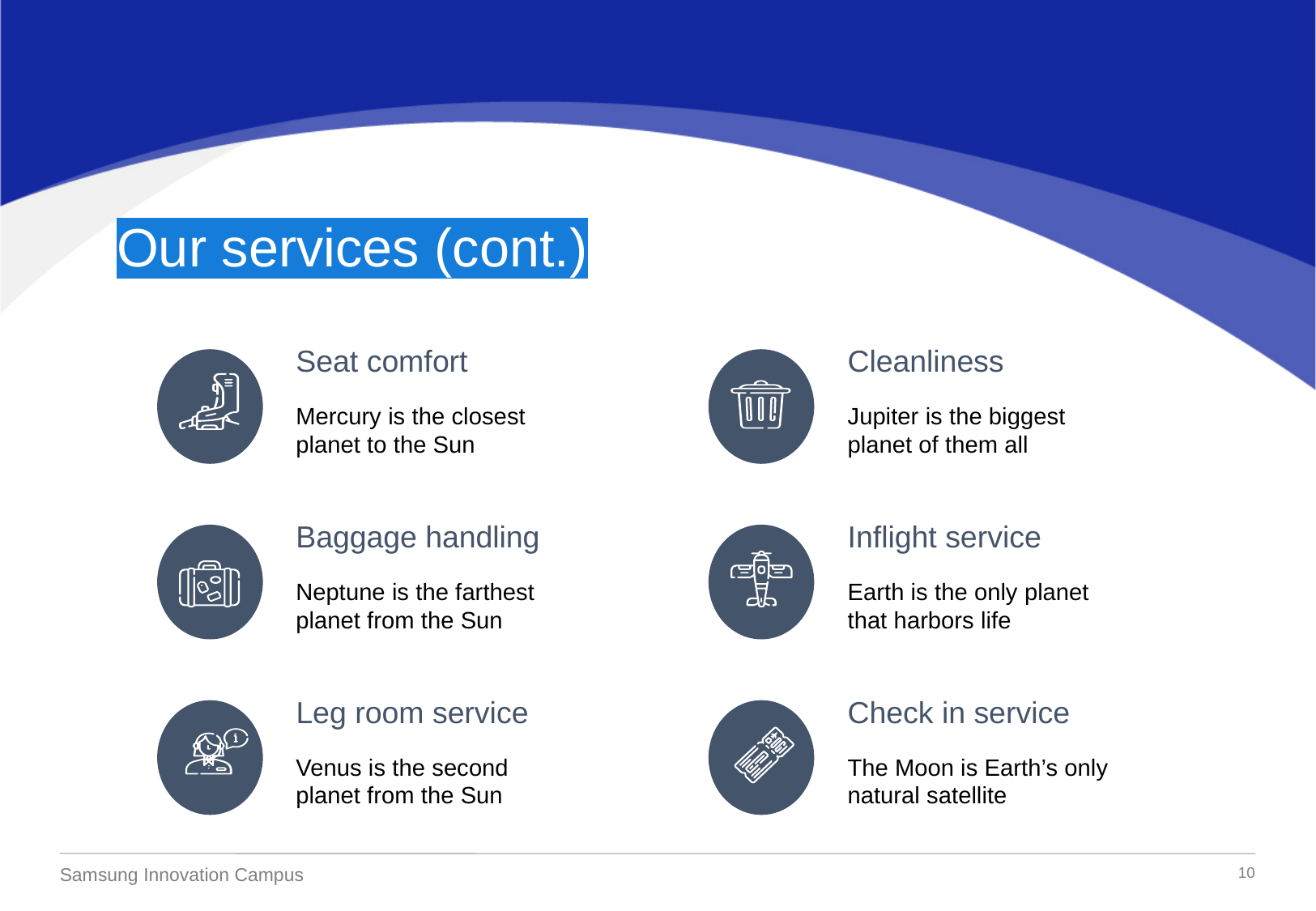

Our services (cont.)
Seat comfort
Cleanliness

Mercury is the closest planet to the Sun
Jupiter is the biggest planet of them all
Baggage handling
Inflight service

Neptune is the farthest planet from the Sun
Earth is the only planet that harbors life
Leg room service
Check in service

Venus is the second planet from the Sun
The Moon is Earth’s only natural satellite